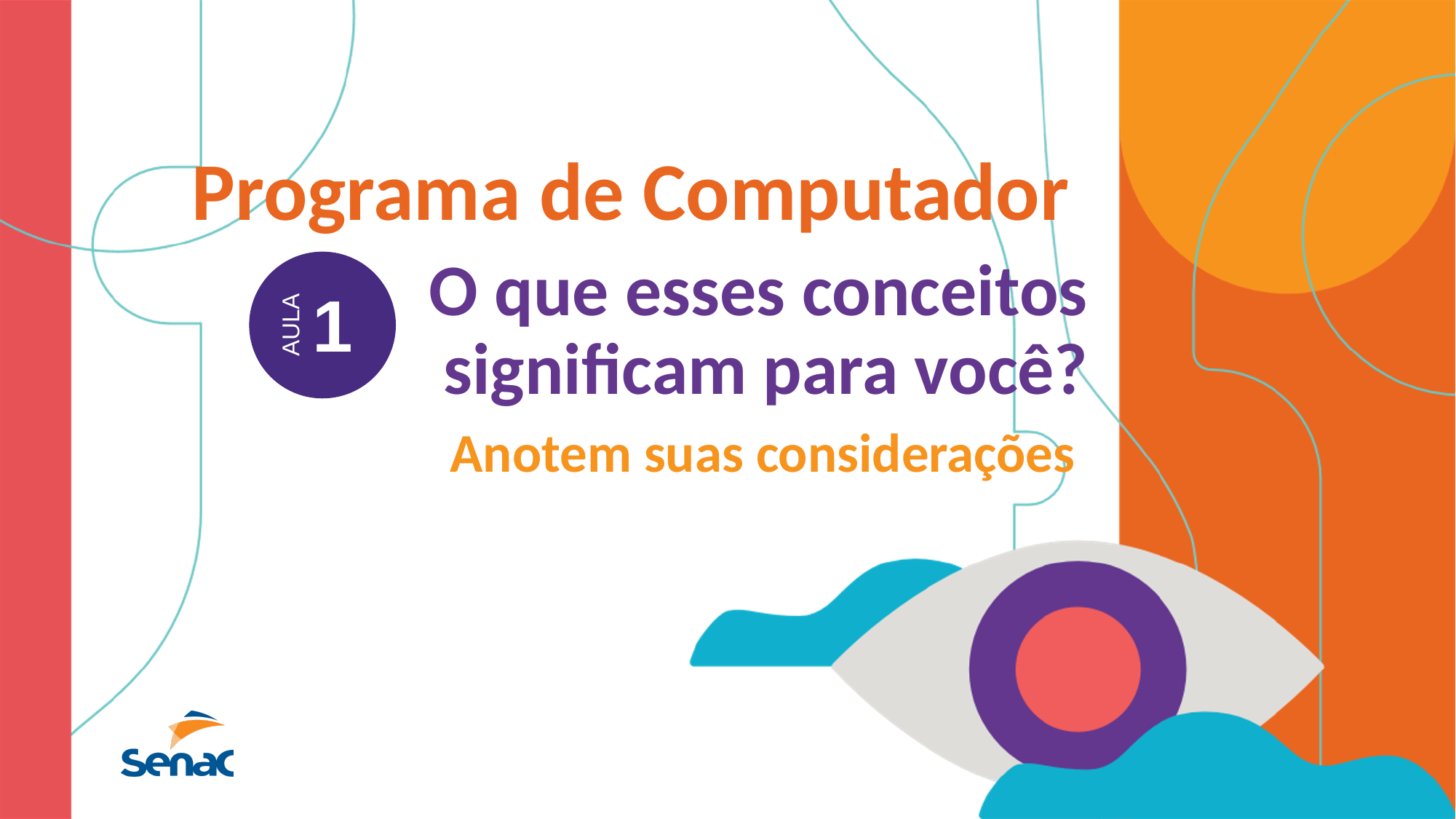

Programa de Computador
O que esses conceitos significam para você?
Anotem suas considerações
1